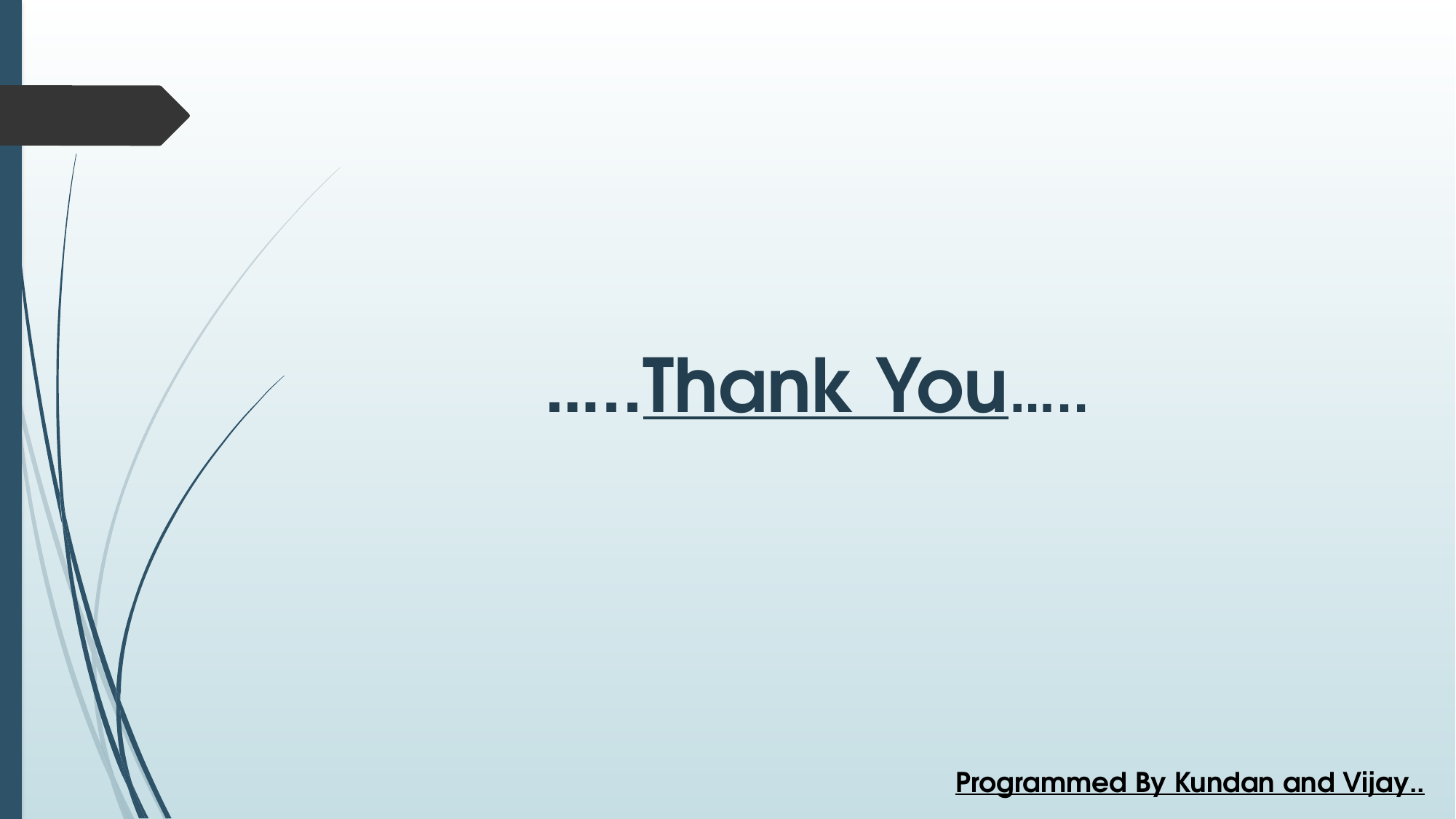

# …..Thank You…..
Programmed By Kundan and Vijay..